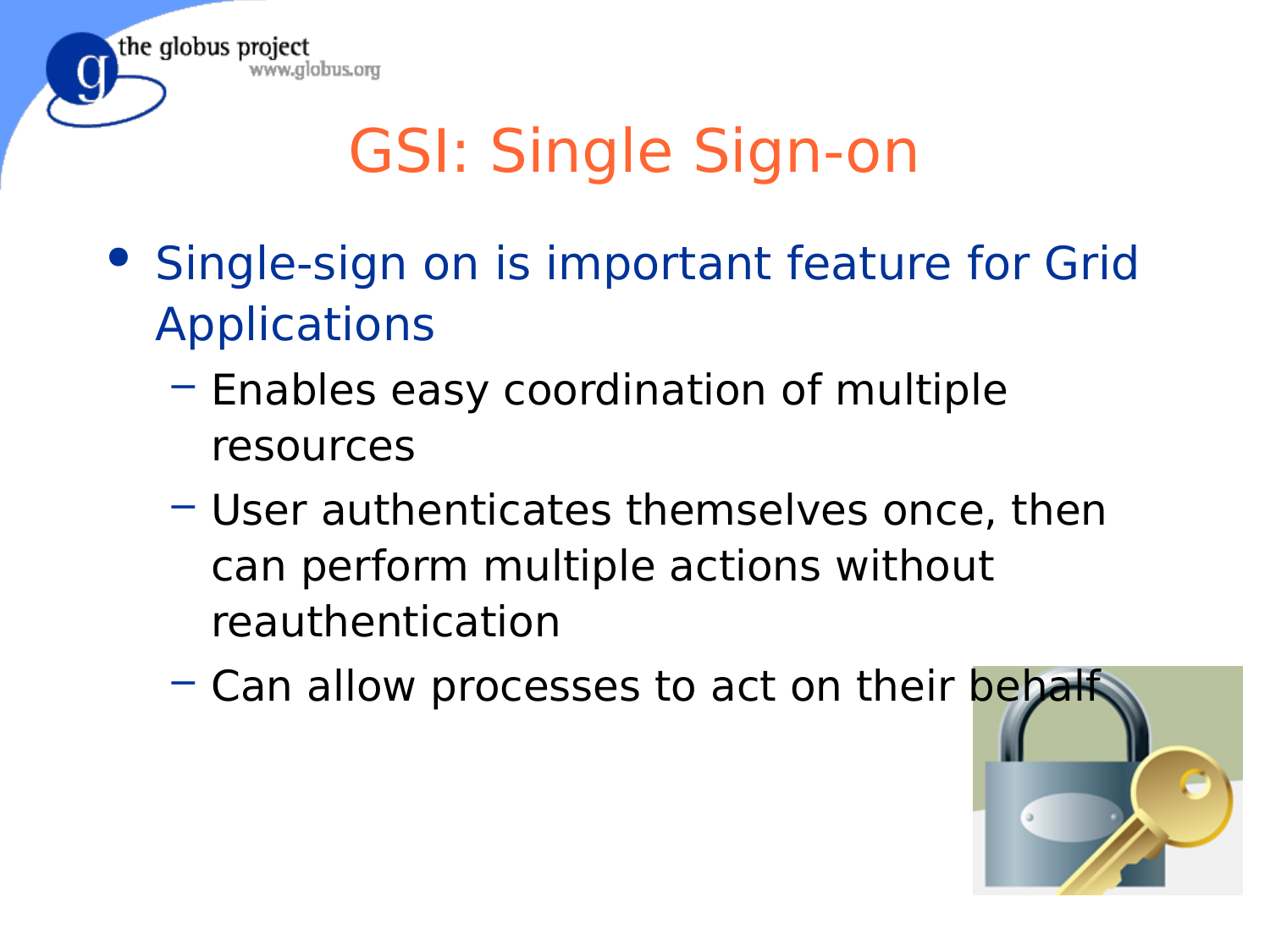

# GSI: Single Sign-on
Single-sign on is important feature for Grid Applications
Enables easy coordination of multiple resources
User authenticates themselves once, then can perform multiple actions without reauthentication
Can allow processes to act on their behalf